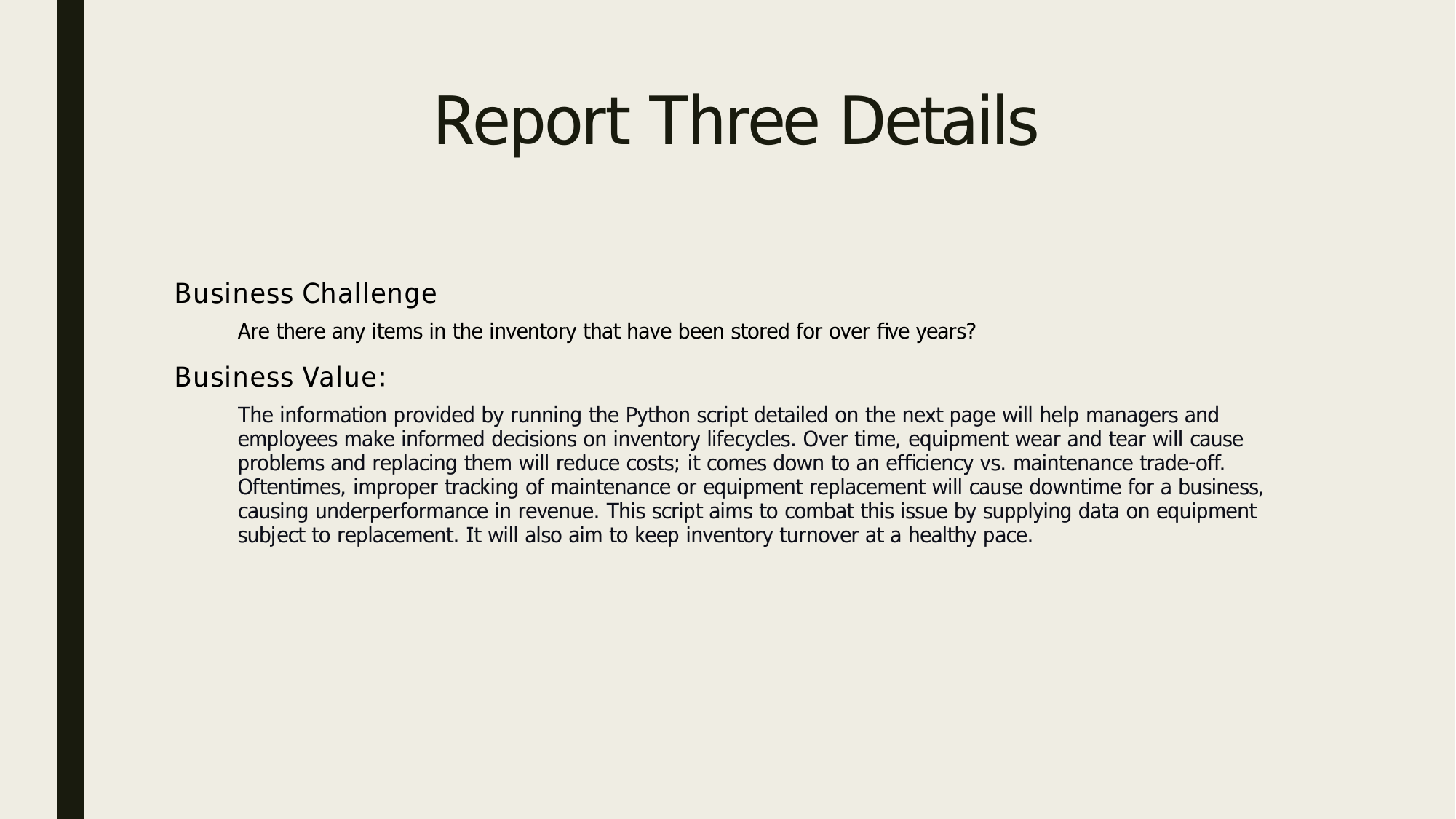

# Report Three Details
Business Challenge
Are there any items in the inventory that have been stored for over five years?
Business Value:
The information provided by running the Python script detailed on the next page will help managers and employees make informed decisions on inventory lifecycles. Over time, equipment wear and tear will cause problems and replacing them will reduce costs; it comes down to an efficiency vs. maintenance trade-off. Oftentimes, improper tracking of maintenance or equipment replacement will cause downtime for a business, causing underperformance in revenue. This script aims to combat this issue by supplying data on equipment subject to replacement. It will also aim to keep inventory turnover at a healthy pace.